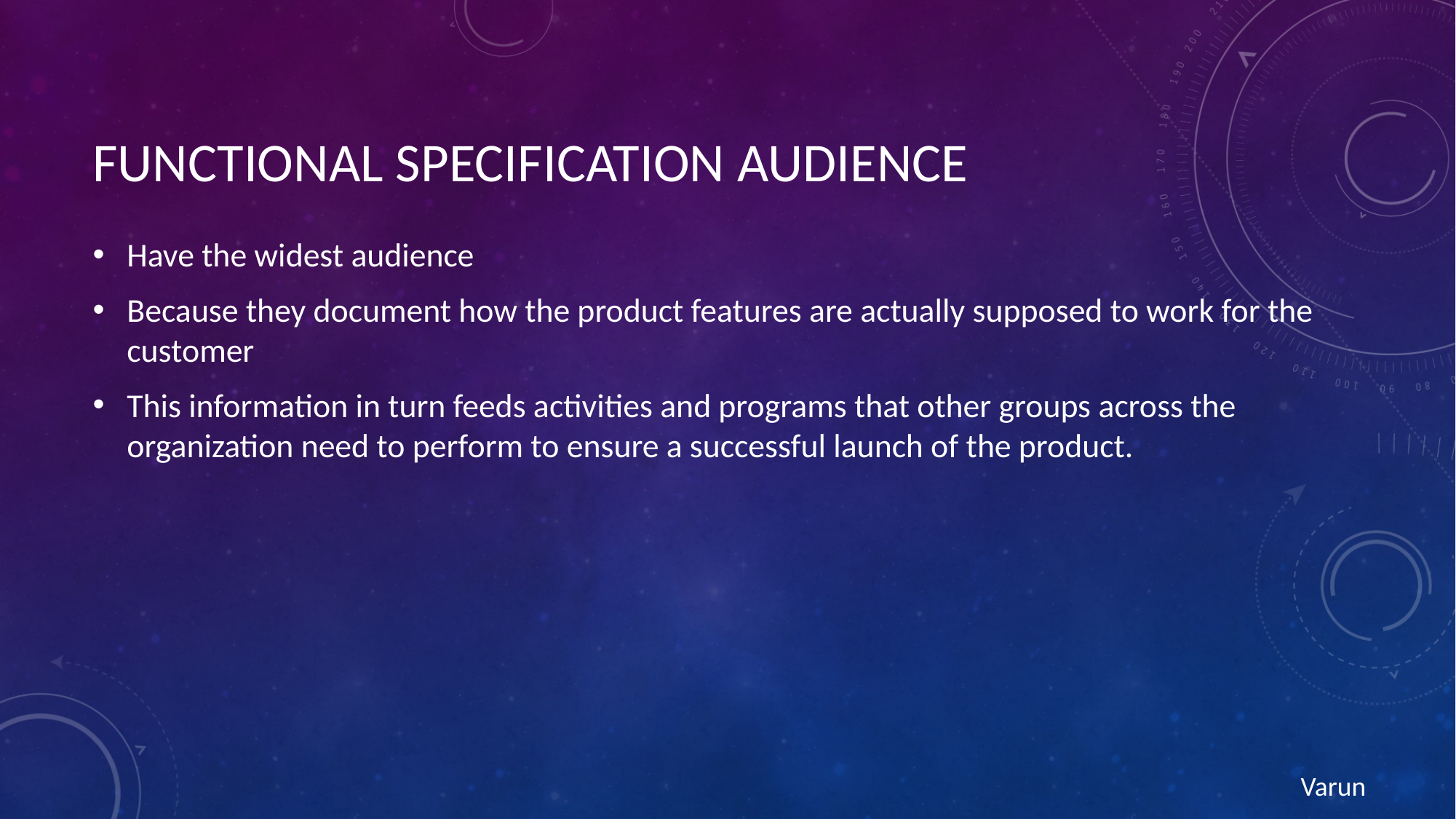

# Functional Specification audience
Have the widest audience
Because they document how the product features are actually supposed to work for the customer
This information in turn feeds activities and programs that other groups across the organization need to perform to ensure a successful launch of the product.

Varun